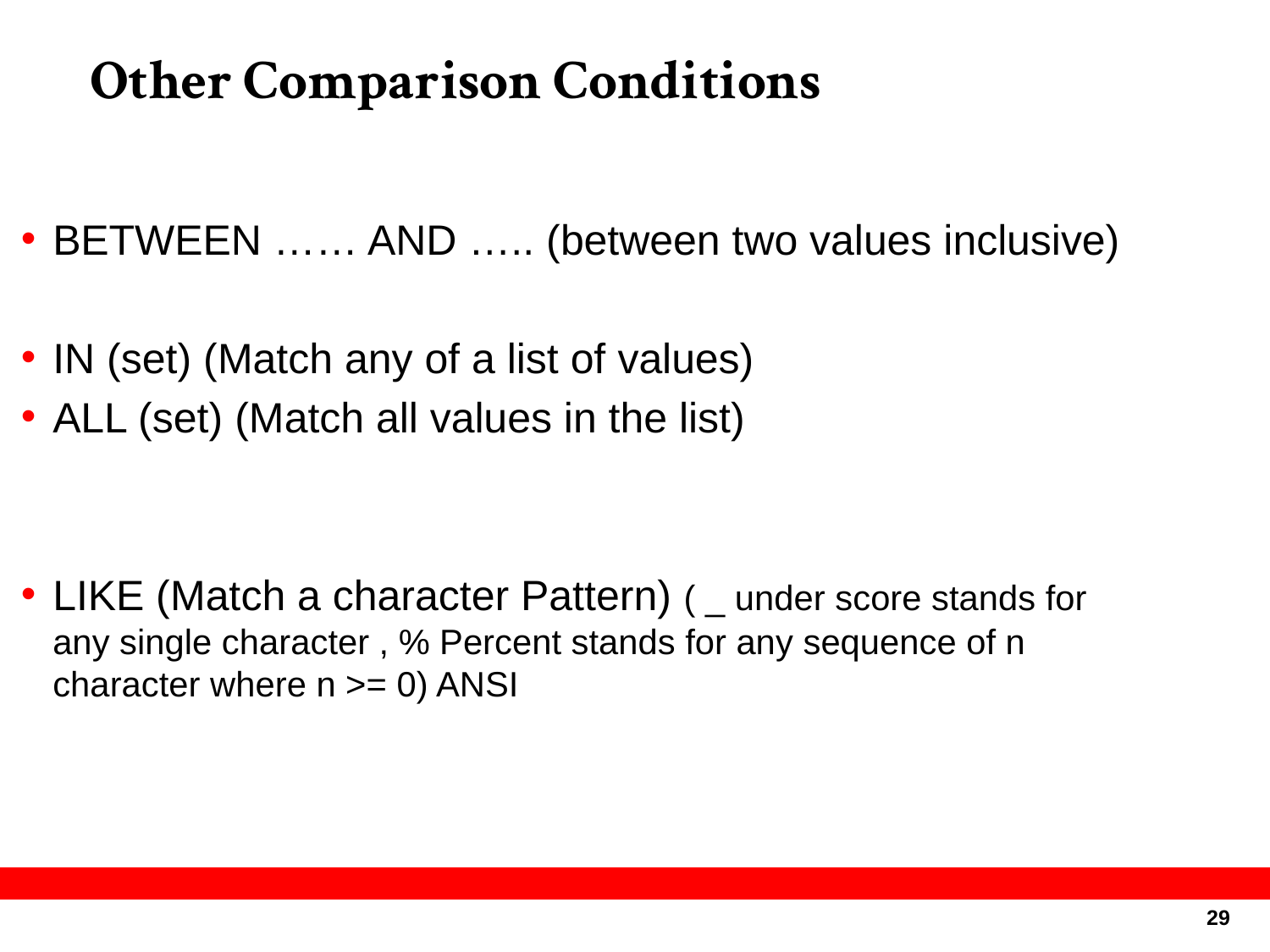

# Other Comparison Conditions
BETWEEN …… AND ….. (between two values inclusive)

IN (set) (Match any of a list of values)
ALL (set) (Match all values in the list)

LIKE (Match a character Pattern) ( _ under score stands for any single character , % Percent stands for any sequence of n character where n >= 0) ANSI